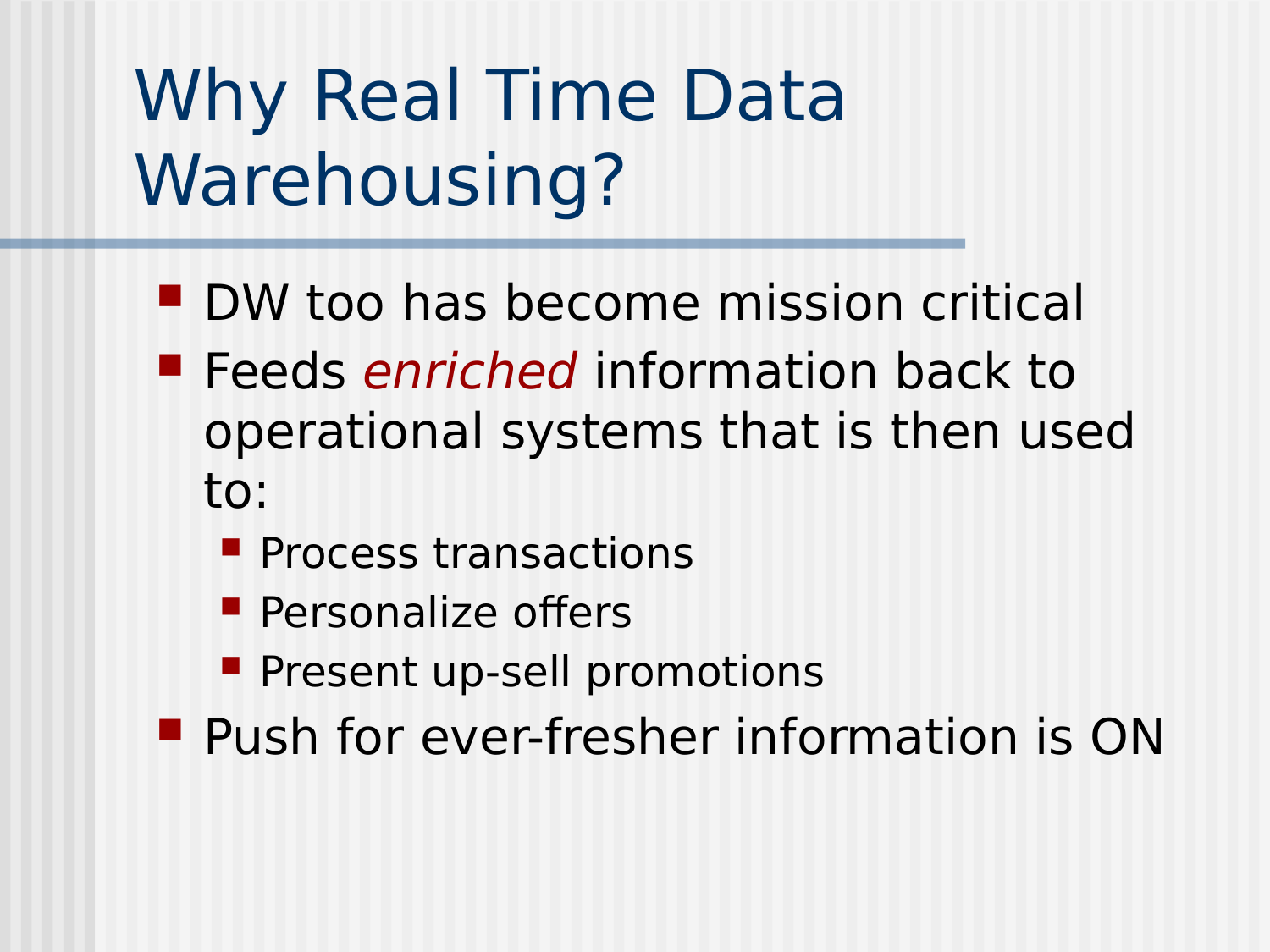

# Why Real Time Data Warehousing?
DW too has become mission critical
Feeds enriched information back to operational systems that is then used to:
Process transactions
Personalize offers
Present up-sell promotions
Push for ever-fresher information is ON